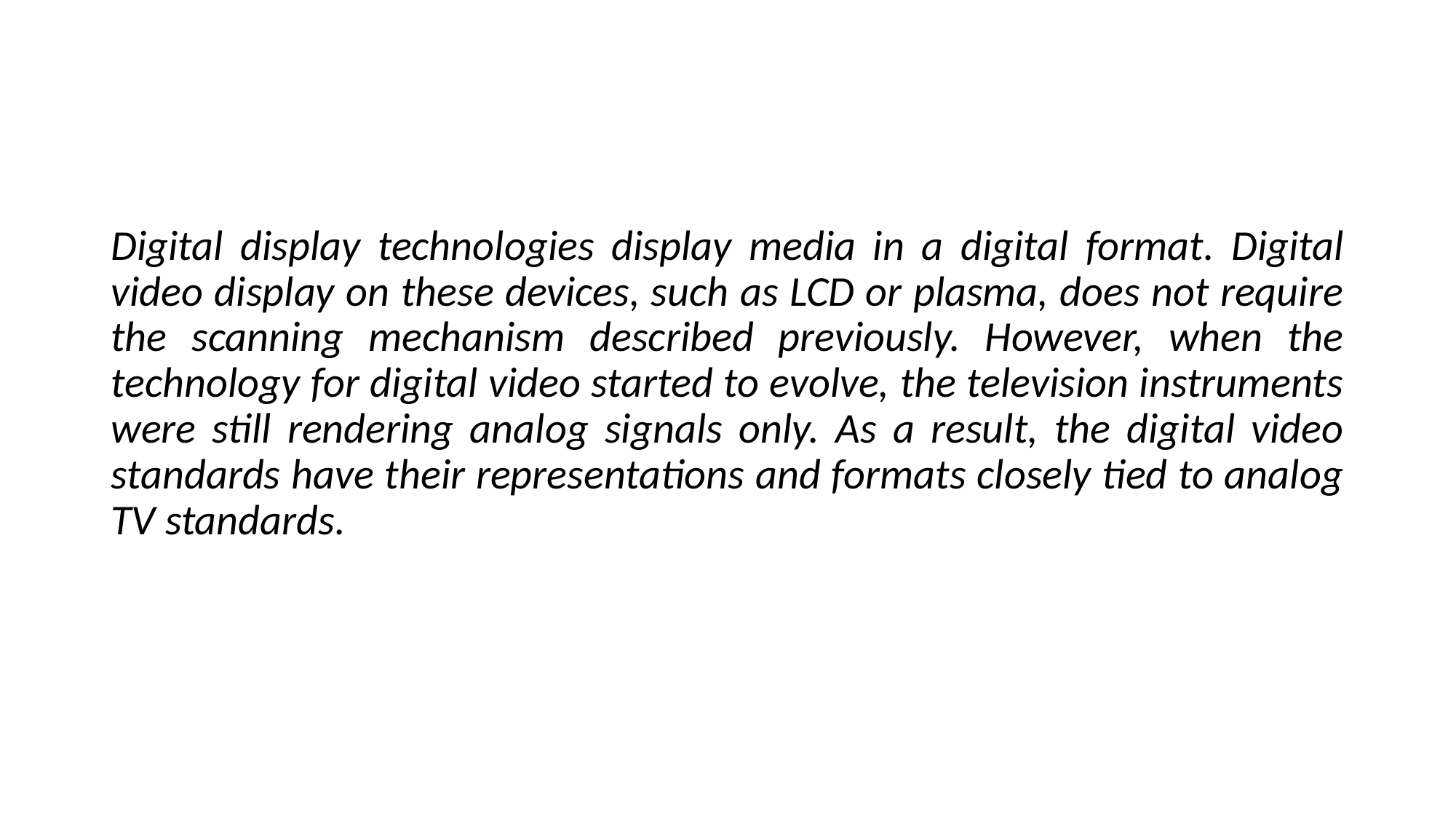

Digital display technologies display media in a digital format. Digital video display on these devices, such as LCD or plasma, does not require the scanning mechanism described previously. However, when the technology for digital video started to evolve, the television instruments were still rendering analog signals only. As a result, the digital video standards have their representations and formats closely tied to analog TV standards.